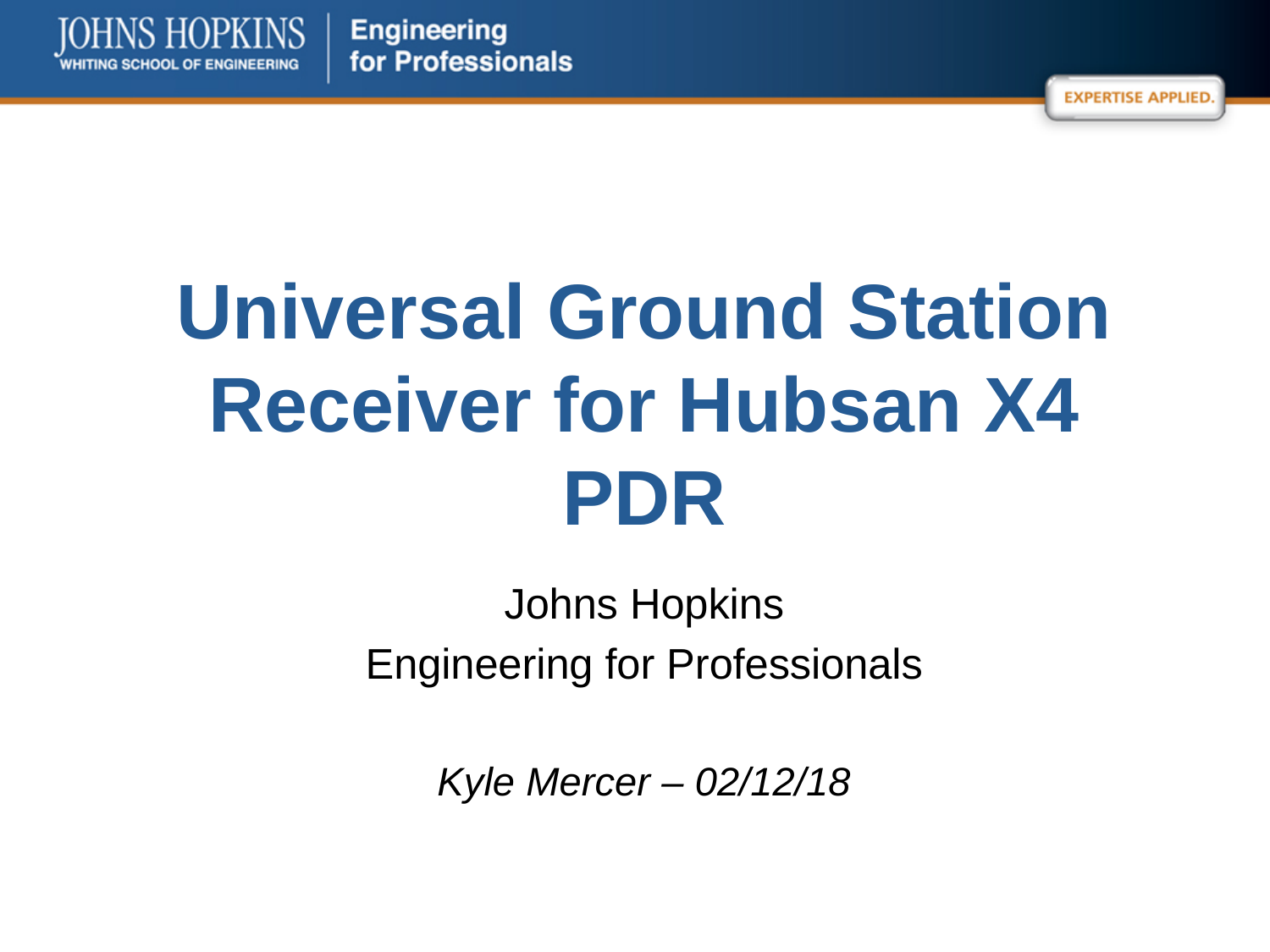

# Universal Ground Station Receiver for Hubsan X4 PDR
Johns Hopkins
Engineering for Professionals

Kyle Mercer – 02/12/18